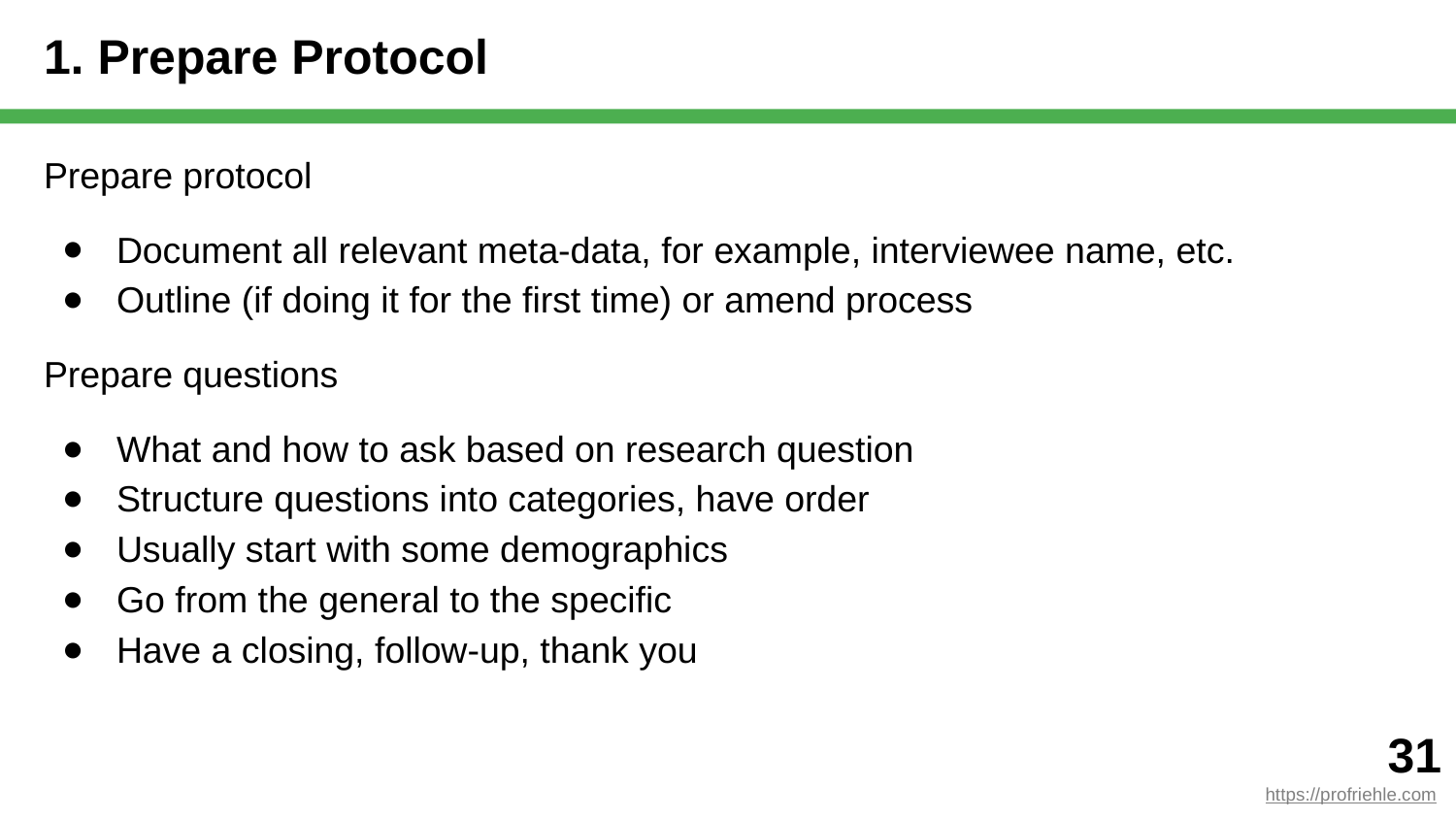

# 1. Prepare Protocol
Prepare protocol
Document all relevant meta-data, for example, interviewee name, etc.
Outline (if doing it for the first time) or amend process
Prepare questions
What and how to ask based on research question
Structure questions into categories, have order
Usually start with some demographics
Go from the general to the specific
Have a closing, follow-up, thank you

31
https://profriehle.com